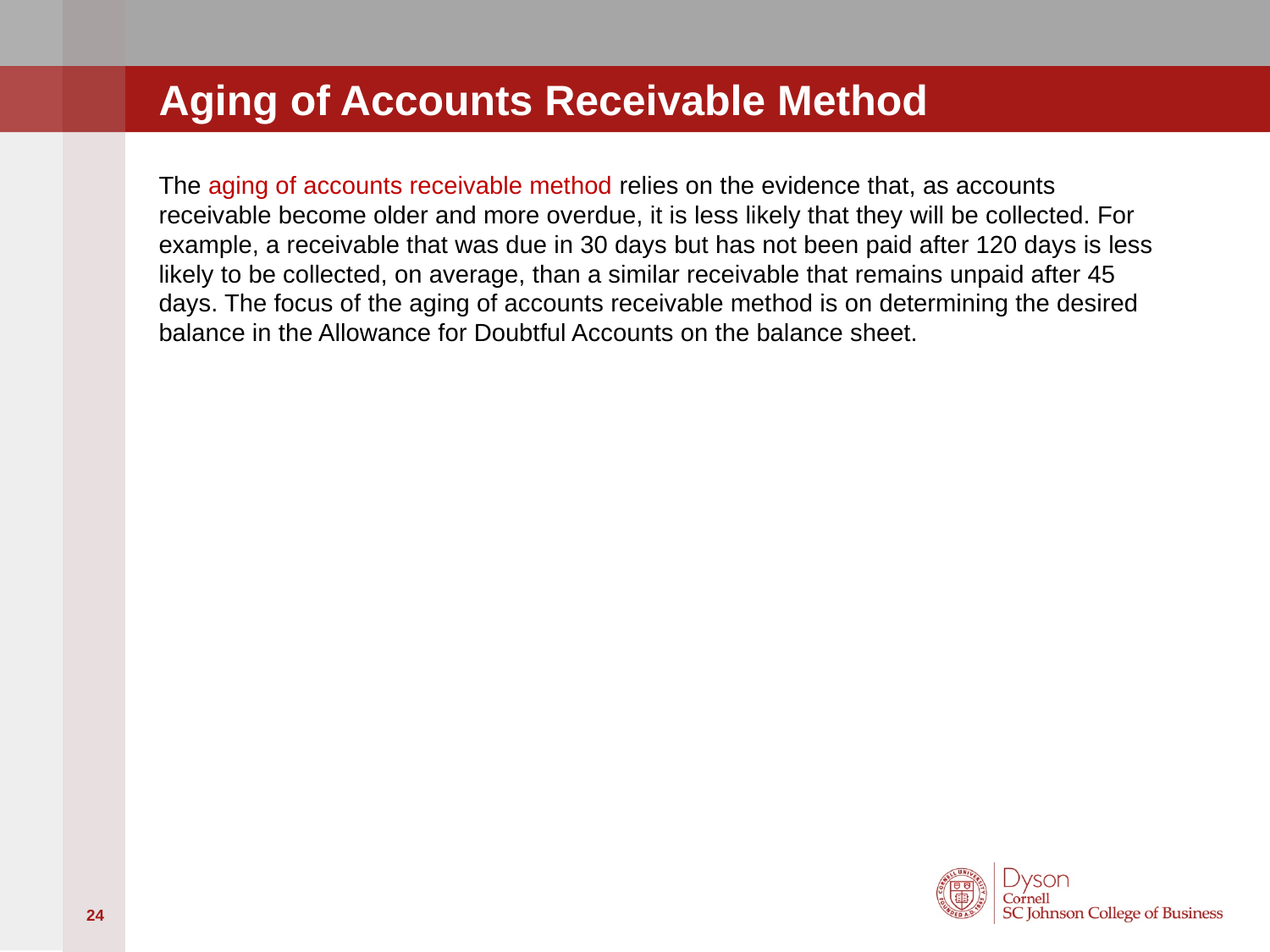

# Aging of Accounts Receivable Method
The aging of accounts receivable method relies on the evidence that, as accounts receivable become older and more overdue, it is less likely that they will be collected. For example, a receivable that was due in 30 days but has not been paid after 120 days is less likely to be collected, on average, than a similar receivable that remains unpaid after 45 days. The focus of the aging of accounts receivable method is on determining the desired balance in the Allowance for Doubtful Accounts on the balance sheet.

24